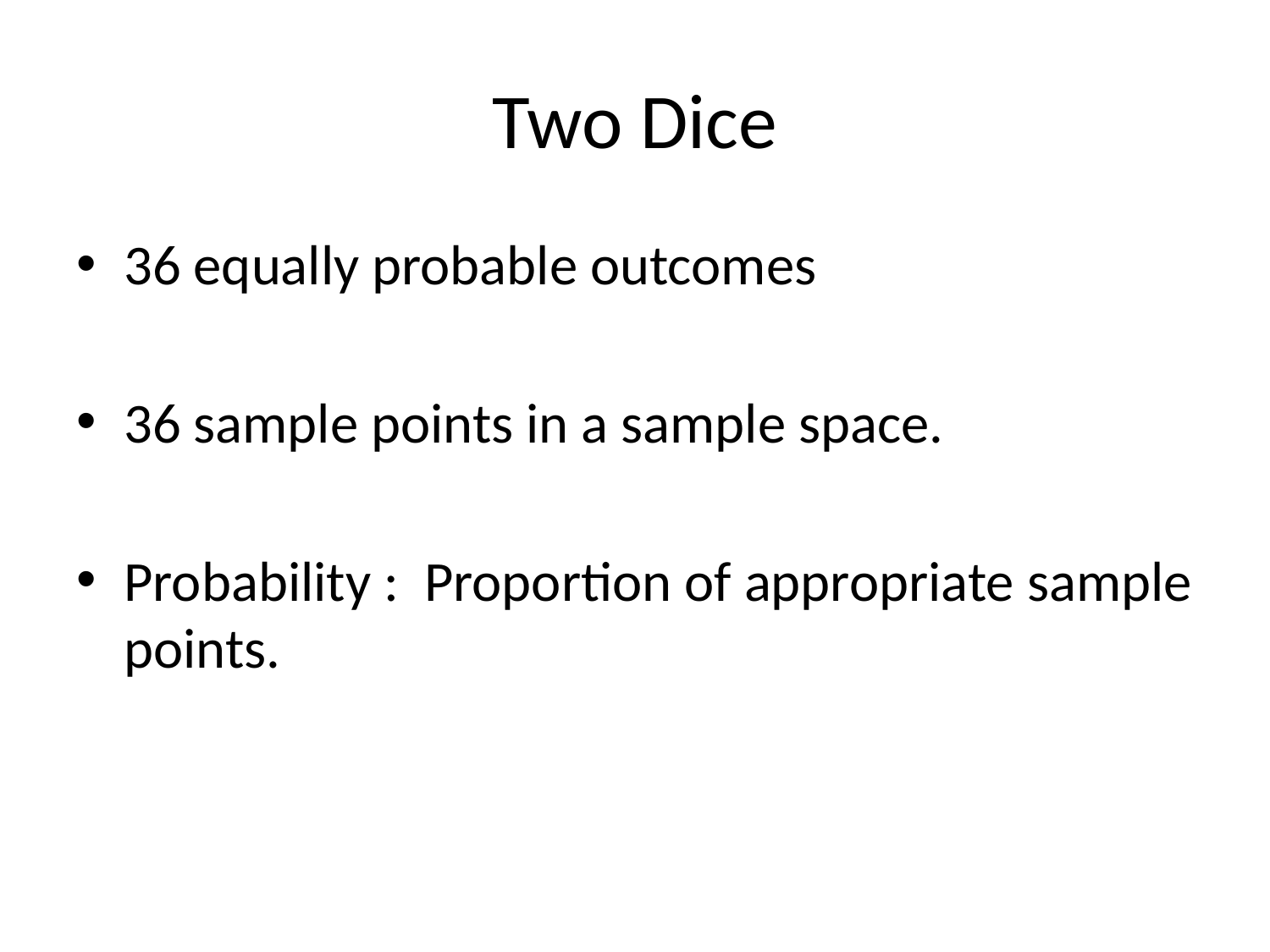

# Two Dice
36 equally probable outcomes

36 sample points in a sample space.

Probability :  Proportion of appropriate sample points.